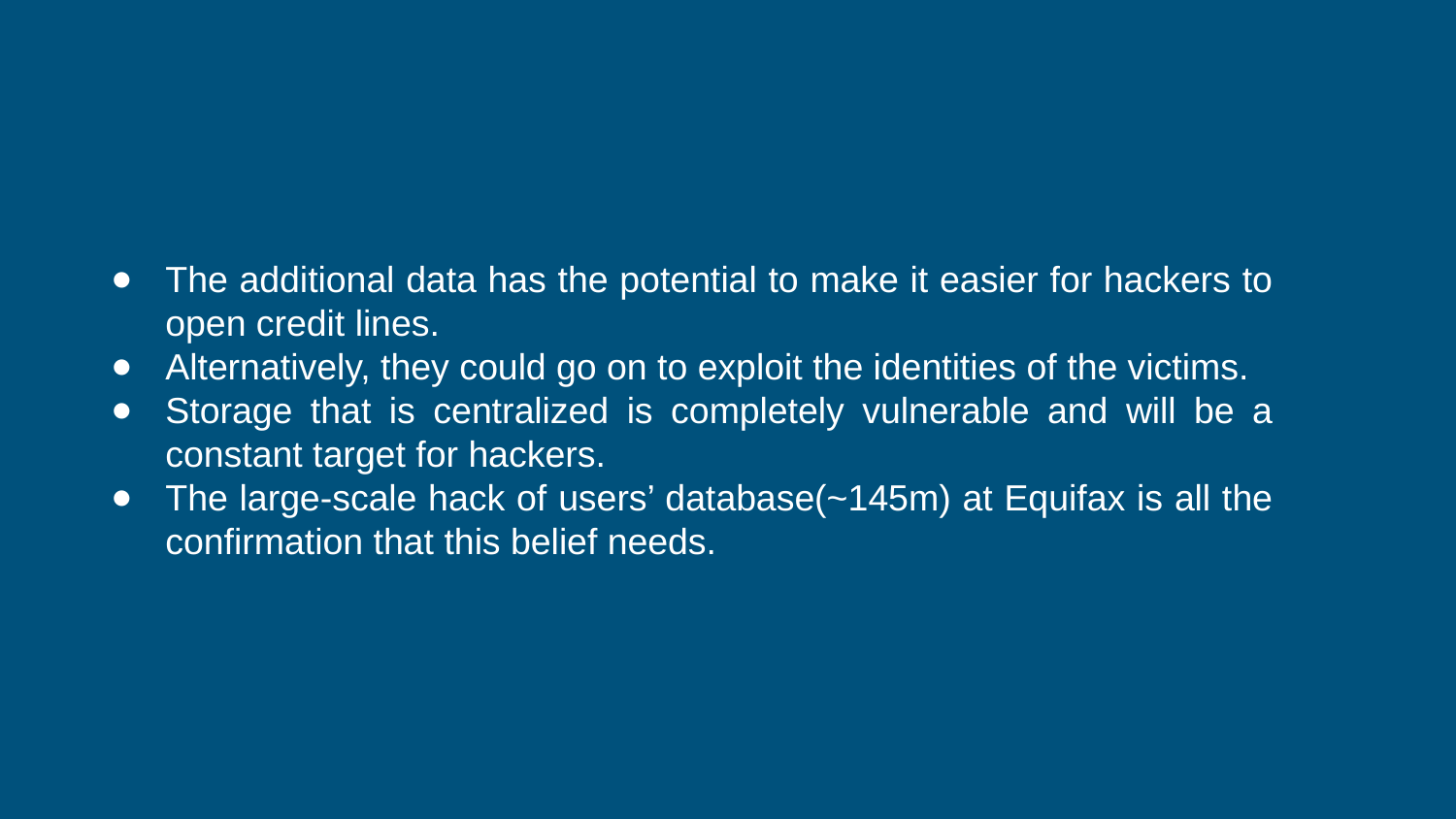

# The additional data has the potential to make it easier for hackers to open credit lines.
Alternatively, they could go on to exploit the identities of the victims.
Storage that is centralized is completely vulnerable and will be a constant target for hackers.
The large-scale hack of users’ database(~145m) at Equifax is all the confirmation that this belief needs.